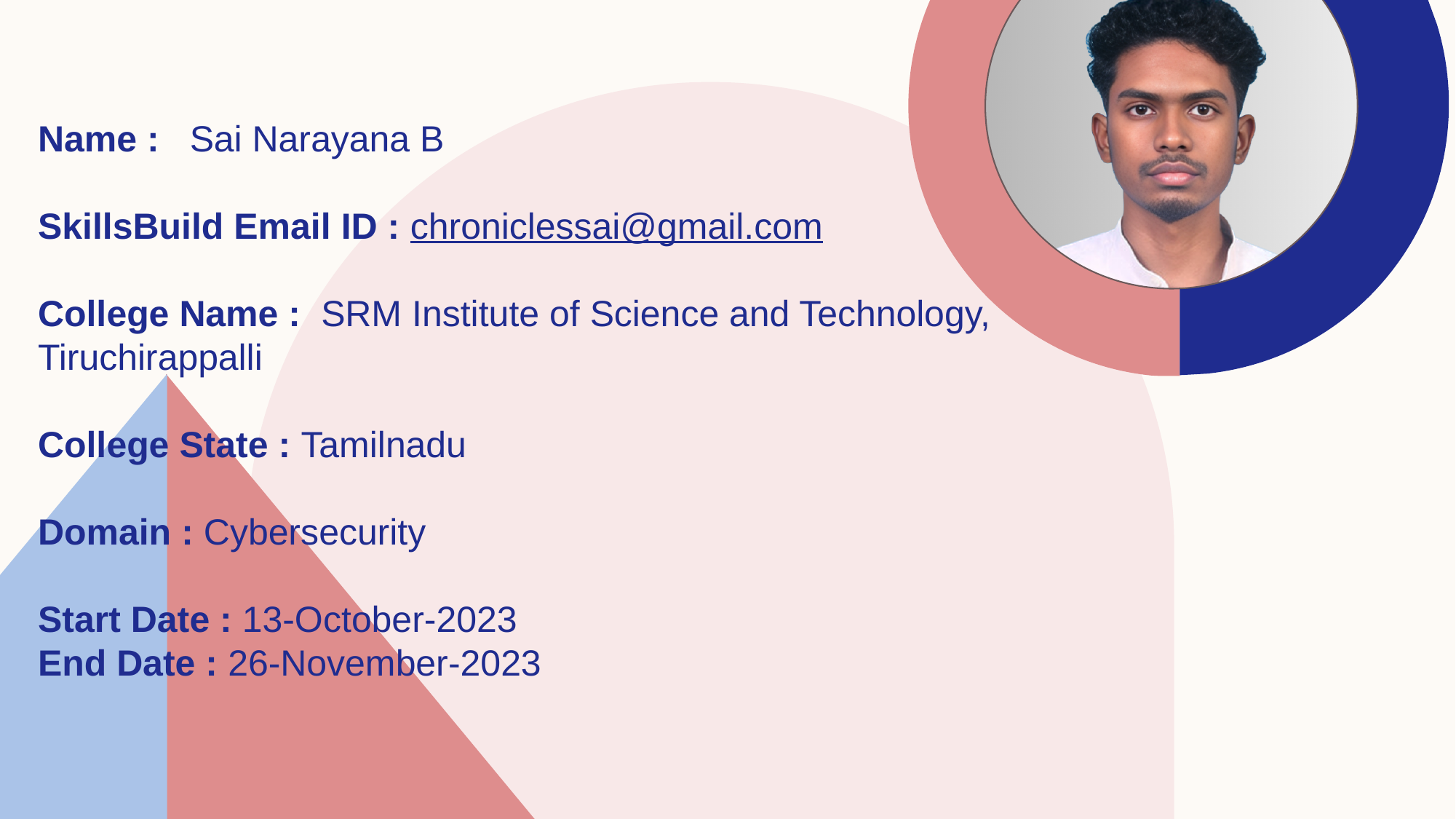

Name :   Sai Narayana B

SkillsBuild Email ID : chroniclessai@gmail.com

College Name :  SRM Institute of Science and Technology, Tiruchirappalli

College State : Tamilnadu

Domain : Cybersecurity

Start Date : 13-October-2023
End Date : 26-November-2023